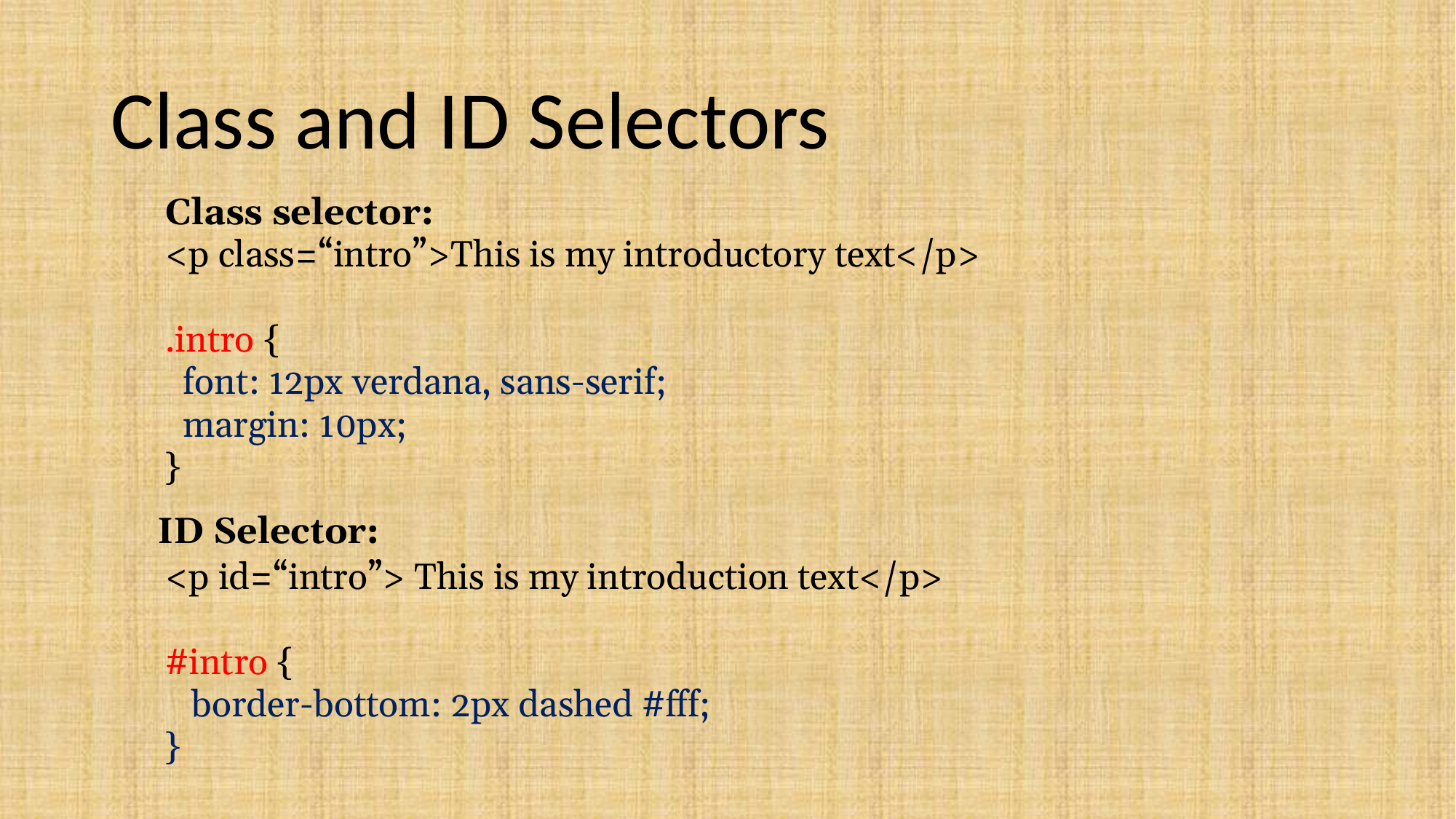

# Class and ID Selectors
Class selector:
<p class=“intro”>This is my introductory text</p>

.intro {
  font: 12px verdana, sans-serif;
  margin: 10px;
}
    ID Selector:
<p id=“intro”> This is my introduction text</p>

#intro {
   border-bottom: 2px dashed #fff;
}